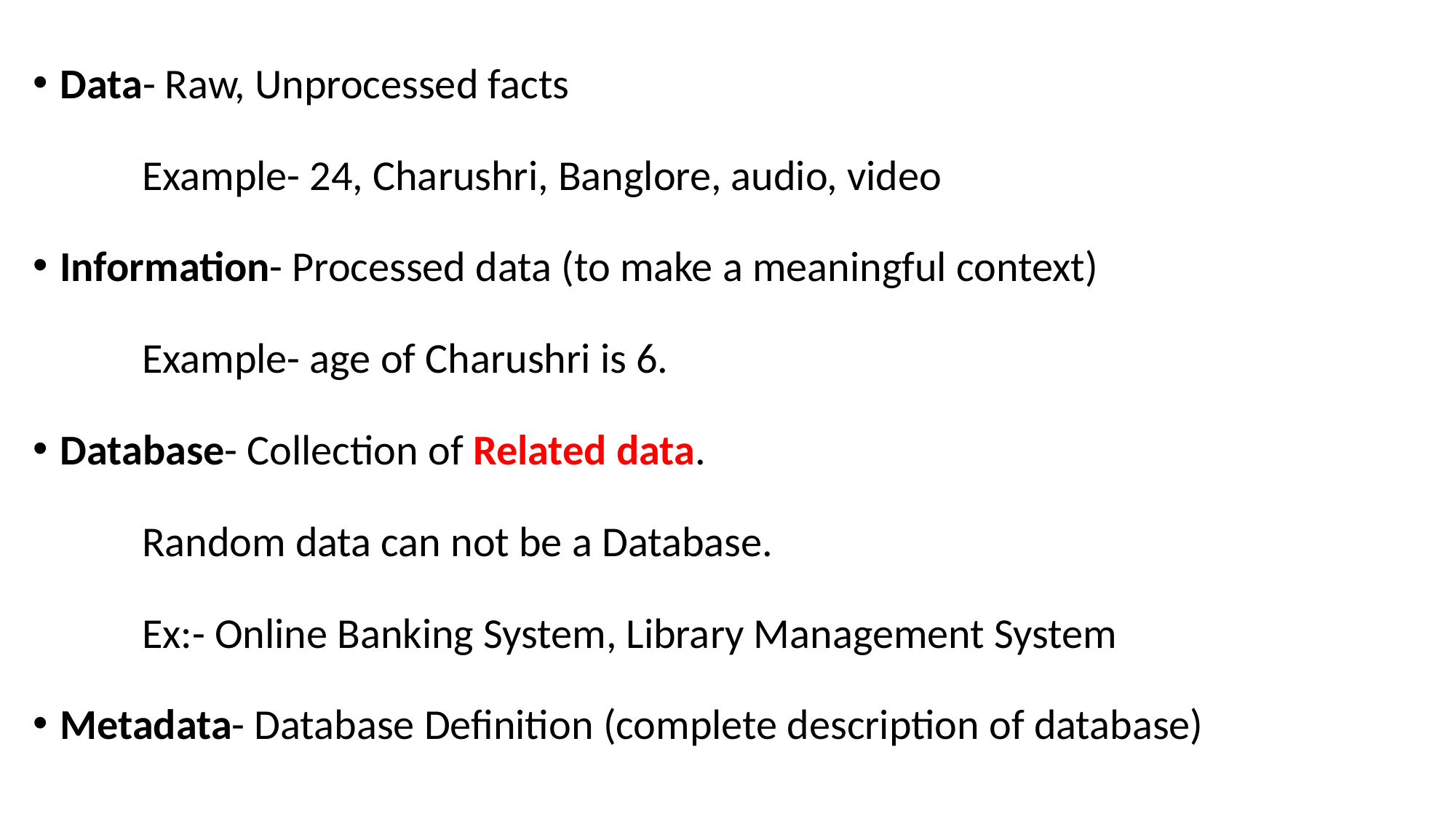

Data- Raw, Unprocessed facts
	Example- 24, Charushri, Banglore, audio, video
Information- Processed data (to make a meaningful context)
	Example- age of Charushri is 6.
Database- Collection of Related data.
	Random data can not be a Database.
	Ex:- Online Banking System, Library Management System
Metadata- Database Definition (complete description of database)